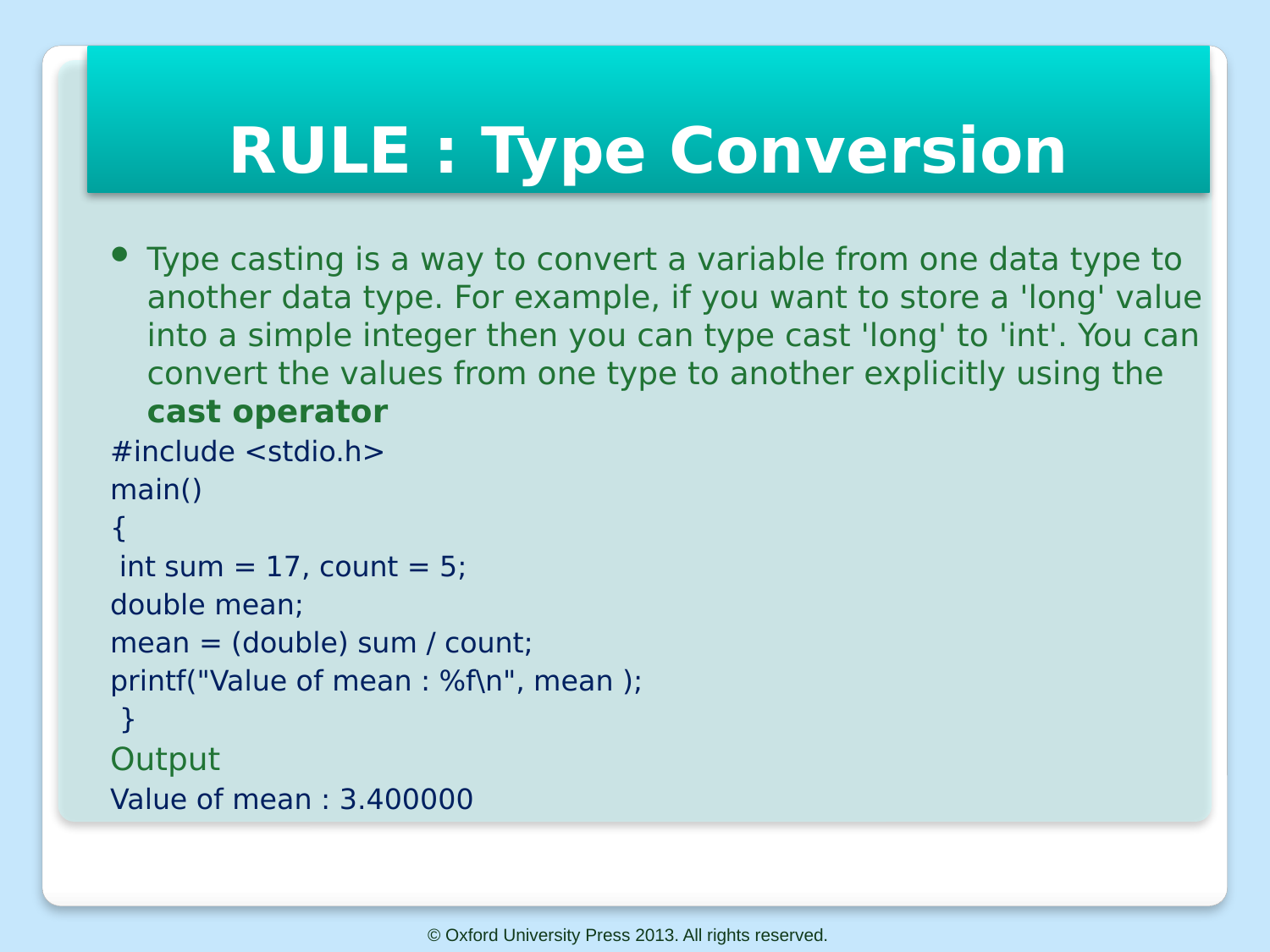

RULE : Type Conversion
Type casting is a way to convert a variable from one data type to another data type. For example, if you want to store a 'long' value into a simple integer then you can type cast 'long' to 'int'. You can convert the values from one type to another explicitly using the cast operator
#include <stdio.h>
main()
{
 int sum = 17, count = 5;
double mean;
mean = (double) sum / count;
printf("Value of mean : %f\n", mean );
 }
Output
Value of mean : 3.400000
© Oxford University Press 2013. All rights reserved.